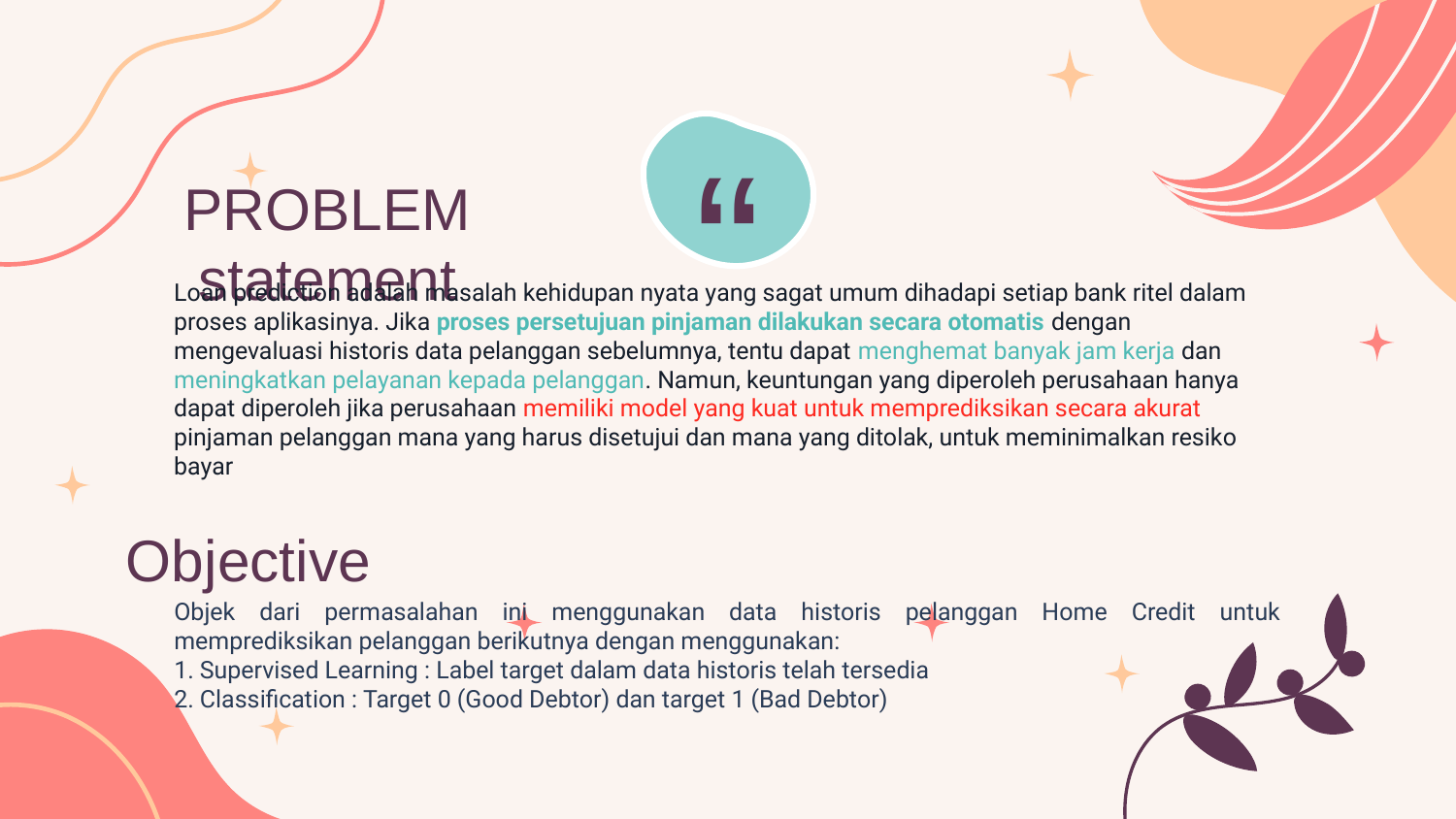

“

PROBLEM statement
Loan prediction adalah masalah kehidupan nyata yang sagat umum dihadapi setiap bank ritel dalam proses aplikasinya. Jika proses persetujuan pinjaman dilakukan secara otomatis dengan mengevaluasi historis data pelanggan sebelumnya, tentu dapat menghemat banyak jam kerja dan meningkatkan pelayanan kepada pelanggan. Namun, keuntungan yang diperoleh perusahaan hanya dapat diperoleh jika perusahaan memiliki model yang kuat untuk memprediksikan secara akurat pinjaman pelanggan mana yang harus disetujui dan mana yang ditolak, untuk meminimalkan resiko bayar

Objective
Objek dari permasalahan ini menggunakan data historis pelanggan Home Credit untuk memprediksikan pelanggan berikutnya dengan menggunakan:
1. Supervised Learning : Label target dalam data historis telah tersedia
2. Classification : Target 0 (Good Debtor) dan target 1 (Bad Debtor)